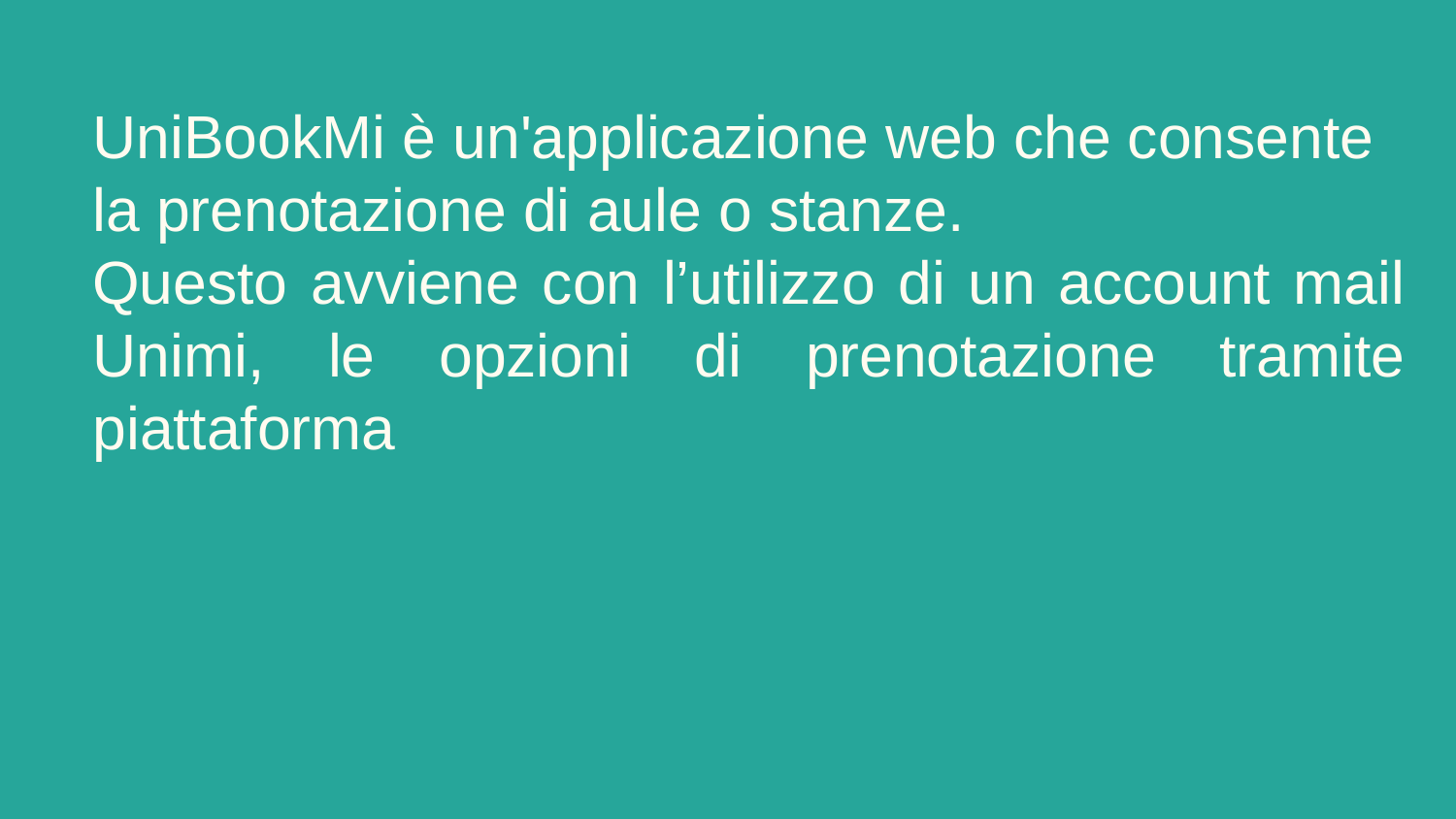

# UniBookMi è un'applicazione web che consente la prenotazione di aule o stanze.
Questo avviene con l’utilizzo di un account mail Unimi, le opzioni di prenotazione tramite piattaforma